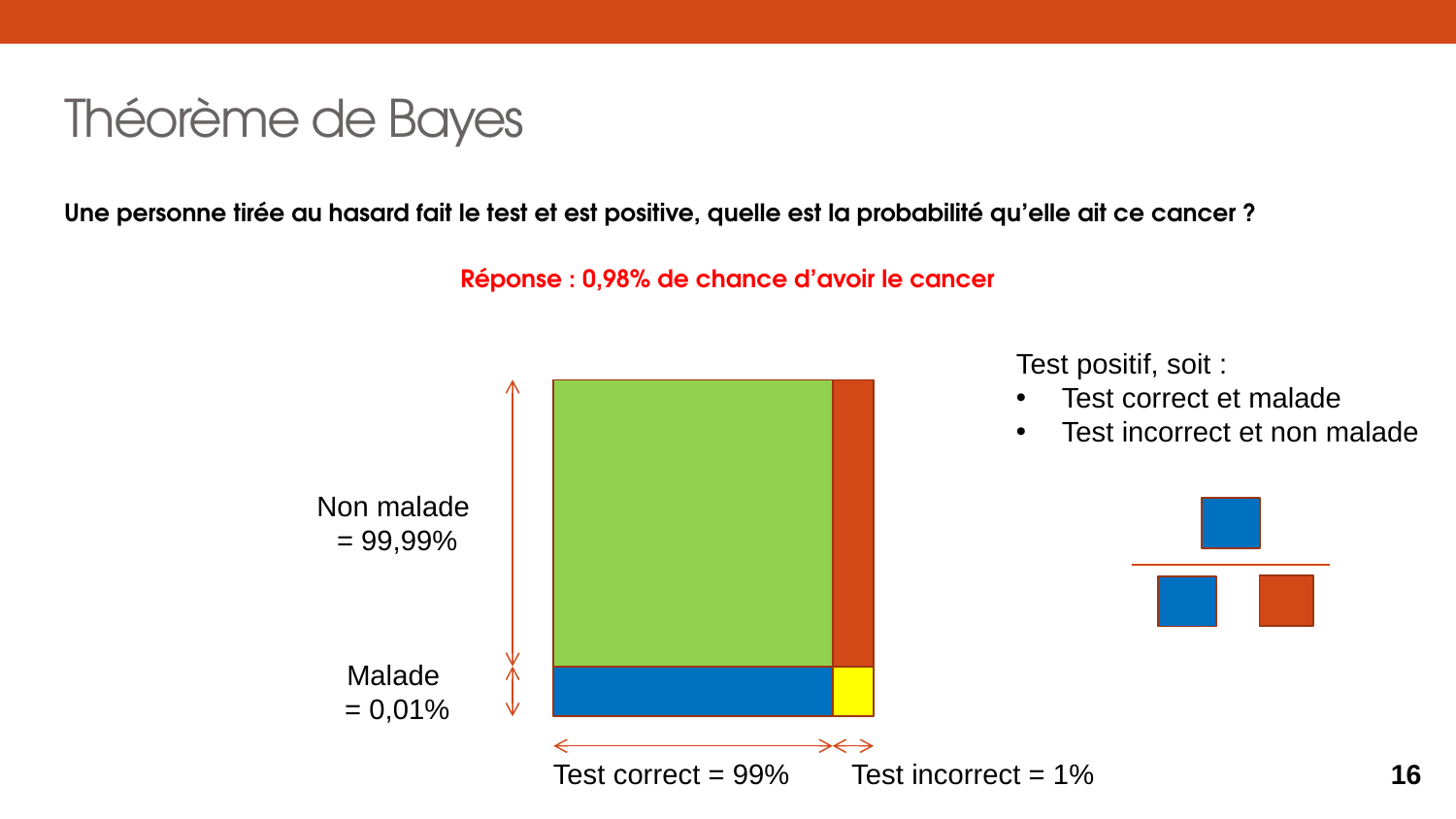

# Théorème de Bayes
Une personne tirée au hasard fait le test et est positive, quelle est la probabilité qu’elle ait ce cancer ?
Réponse : 0,98% de chance d’avoir le cancer
Test positif, soit :
Test correct et malade
Test incorrect et non malade

Non malade
 = 99,99%

Malade
 = 0,01%

16
Test correct = 99%
Test incorrect = 1%